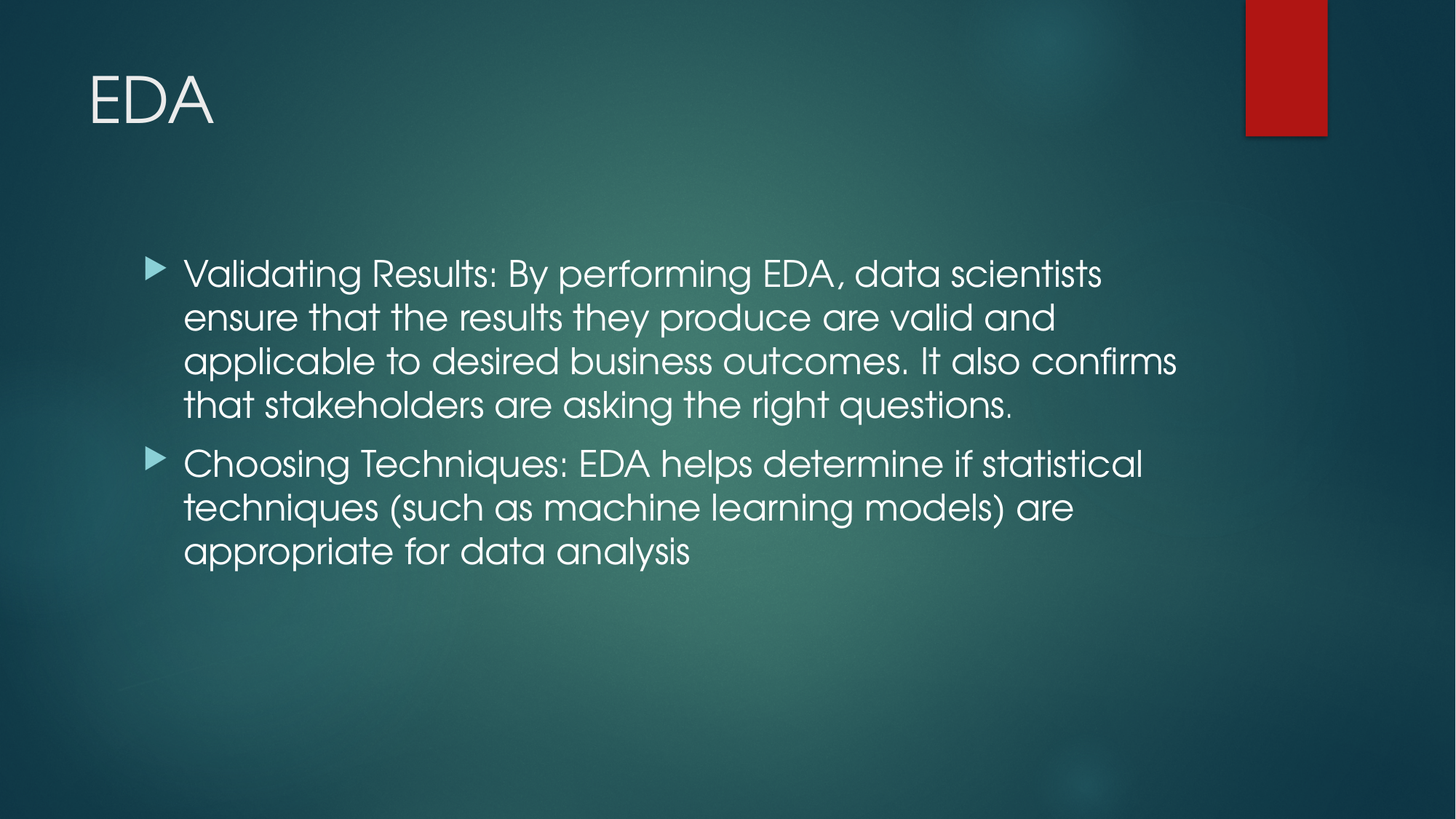

# EDA
Validating Results: By performing EDA, data scientists ensure that the results they produce are valid and applicable to desired business outcomes. It also confirms that stakeholders are asking the right questions.
Choosing Techniques: EDA helps determine if statistical techniques (such as machine learning models) are appropriate for data analysis